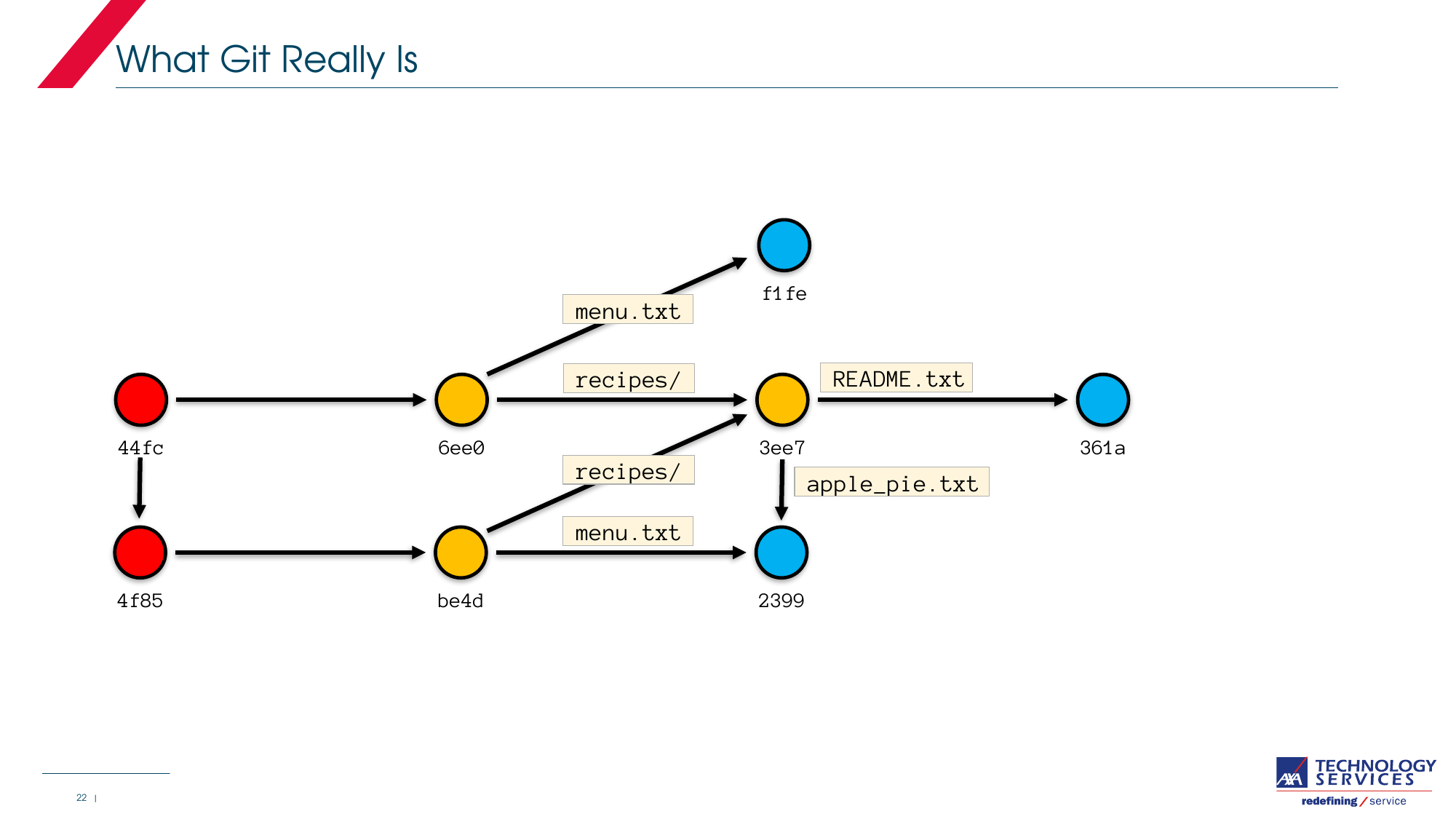

# What Git Really Is

f1fe
 menu.txt
 README.txt
 recipes/

44fc
6ee0
3ee7
361a
 recipes/
 apple_pie.txt
 menu.txt

4f85
be4d
2399
22   |